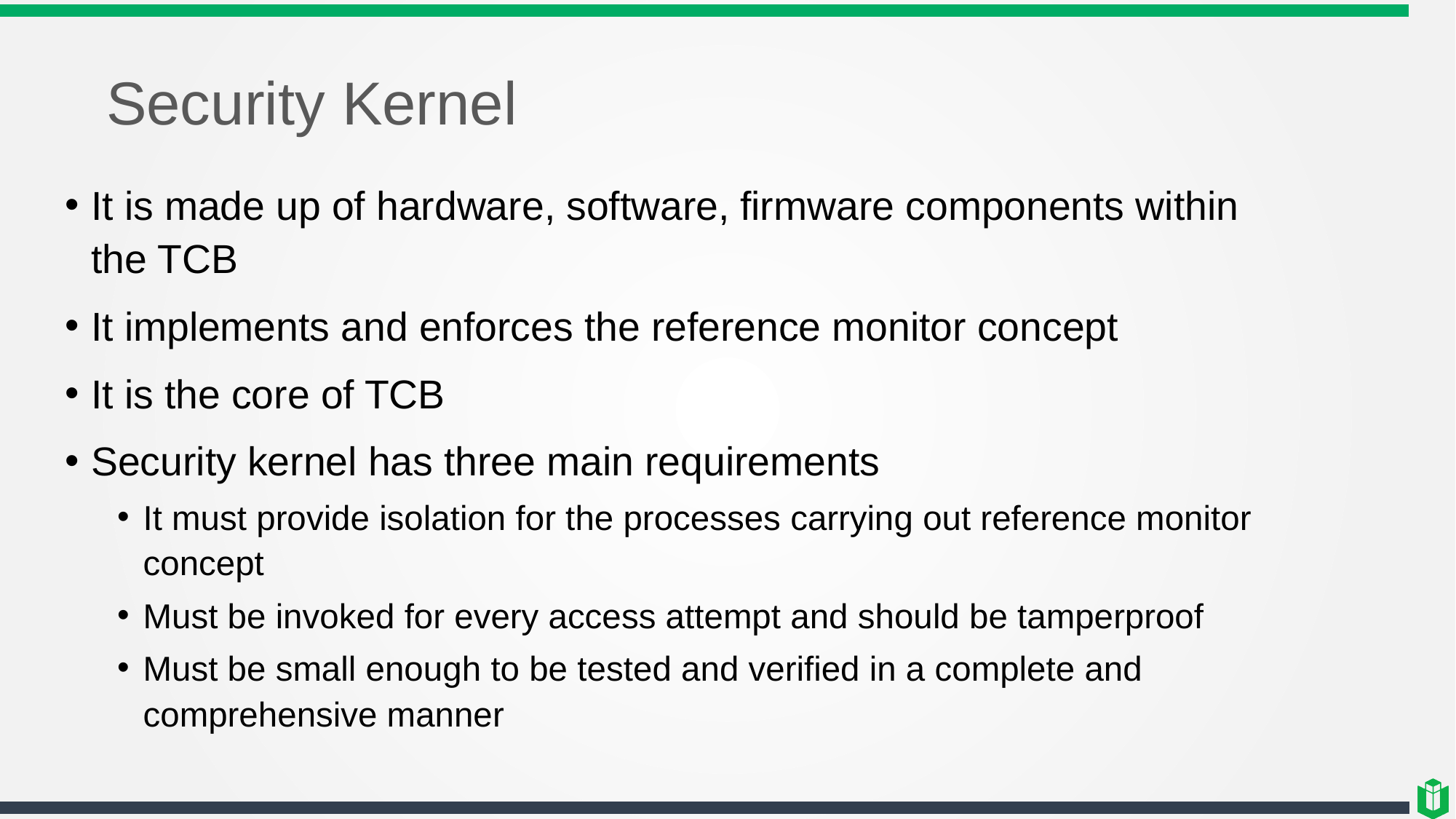

# Security Kernel
It is made up of hardware, software, firmware components within the TCB
It implements and enforces the reference monitor concept
It is the core of TCB
Security kernel has three main requirements
It must provide isolation for the processes carrying out reference monitor concept
Must be invoked for every access attempt and should be tamperproof
Must be small enough to be tested and verified in a complete and comprehensive manner